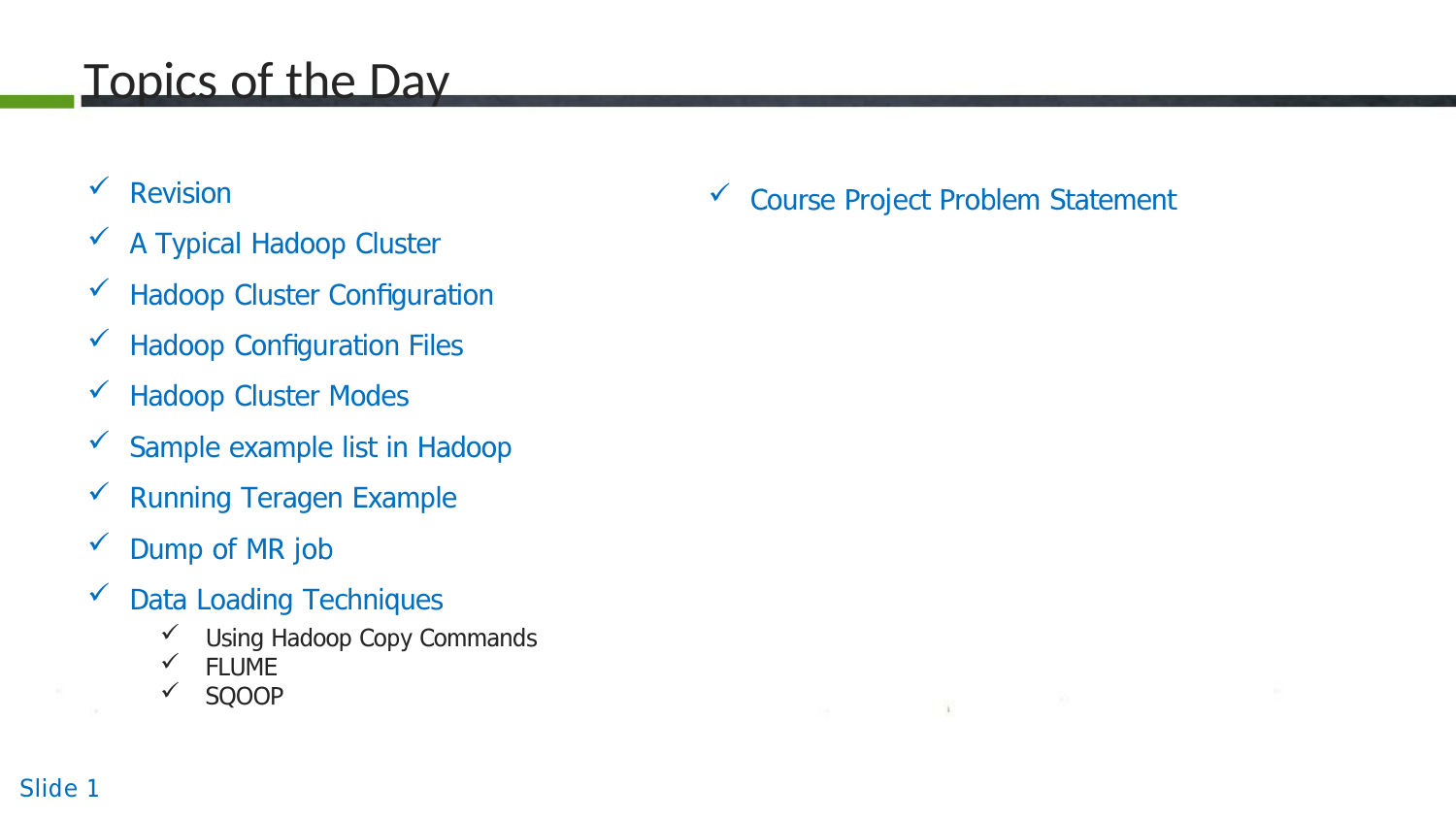

# Topics of the Day
Revision
A Typical Hadoop Cluster
Hadoop Cluster Configuration
Hadoop Configuration Files
Hadoop Cluster Modes
Sample example list in Hadoop
Running Teragen Example
Dump of MR job
Data Loading Techniques
Using Hadoop Copy Commands
FLUME
SQOOP
Course Project Problem Statement
Slide 1